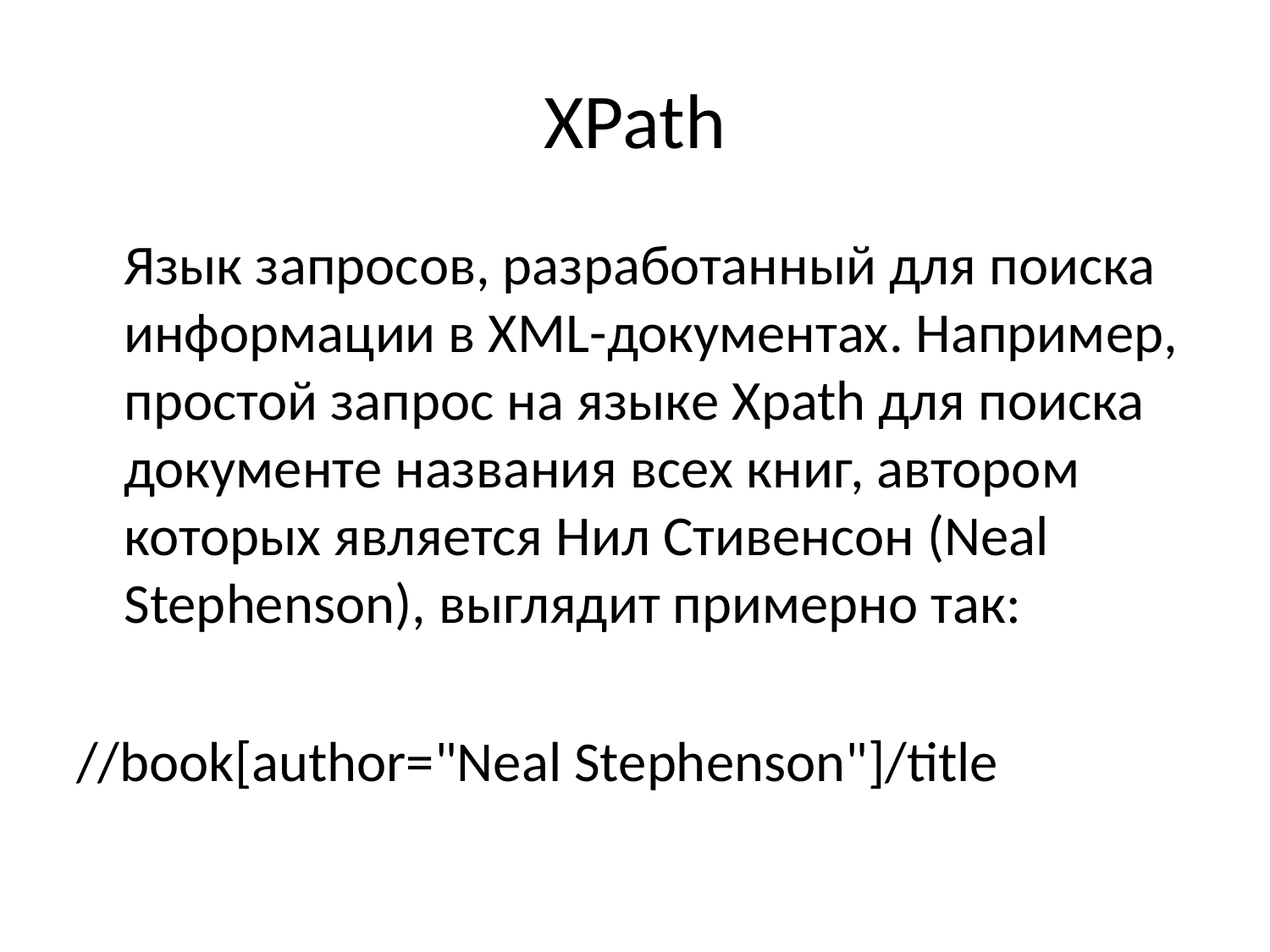

# XPath
	Язык запросов, разработанный для поиска информации в XML-документах. Например, простой запрос на языке Xpath для поиска документе названия всех книг, автором которых является Нил Стивенсон (Neal Stephenson), выглядит примерно так:

//book[author="Neal Stephenson"]/title